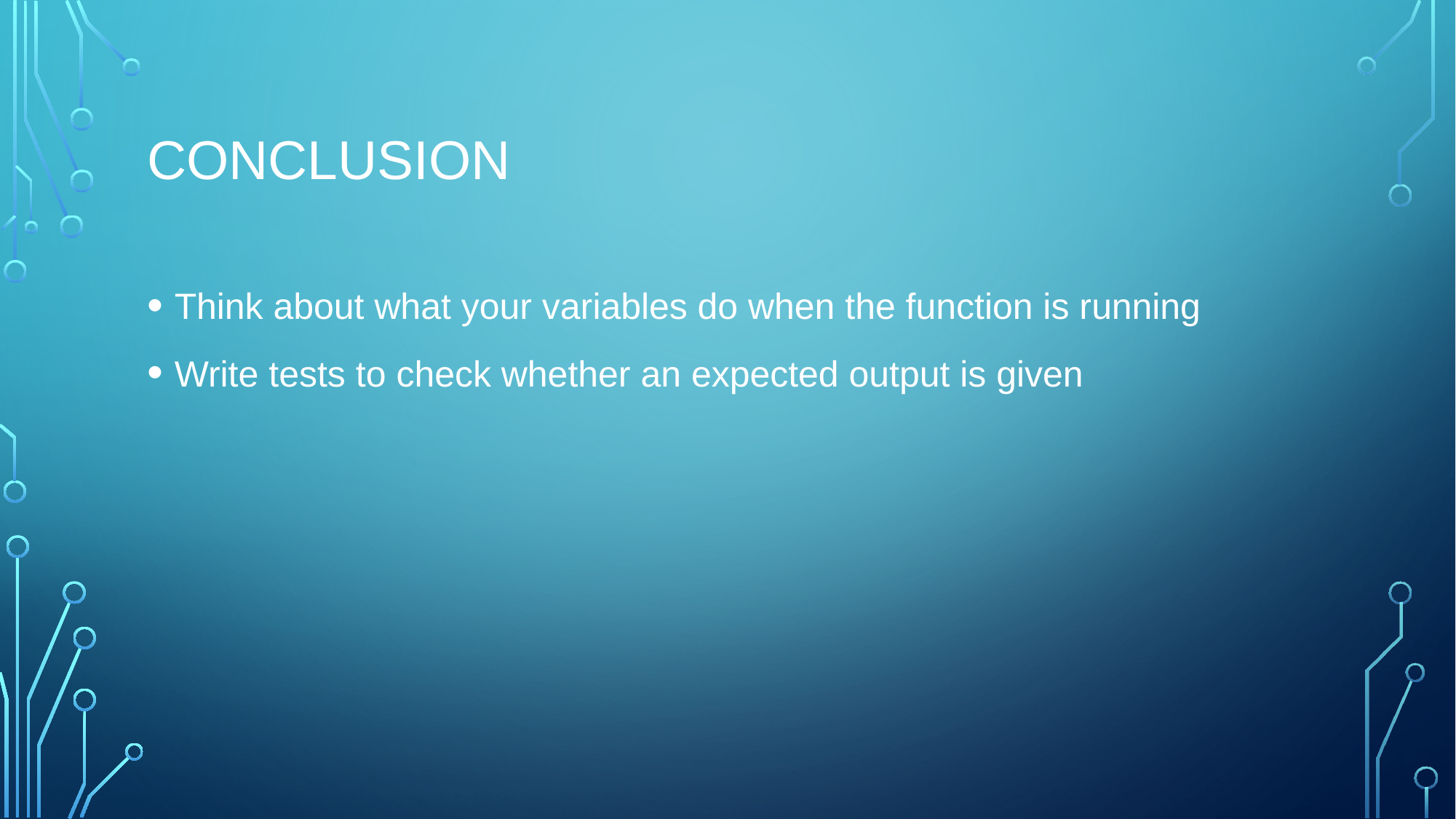

# Conclusion
Think about what your variables do when the function is running
Write tests to check whether an expected output is given